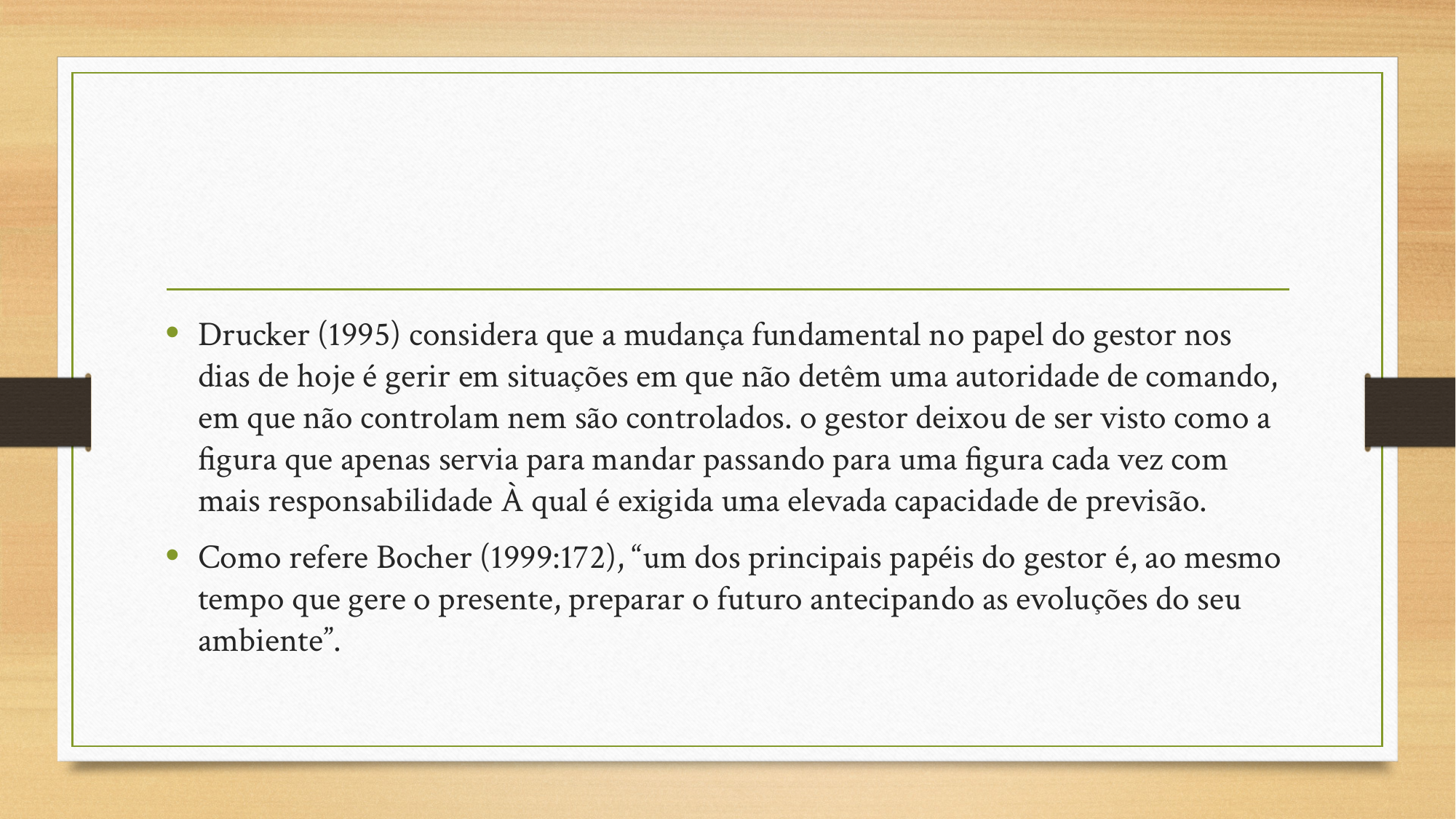

#
Drucker (1995) considera que a mudança fundamental no papel do gestor nos dias de hoje é gerir em situações em que não detêm uma autoridade de comando, em que não controlam nem são controlados. o gestor deixou de ser visto como a figura que apenas servia para mandar passando para uma figura cada vez com mais responsabilidade À qual é exigida uma elevada capacidade de previsão.
Como refere Bocher (1999:172), “um dos principais papéis do gestor é, ao mesmo tempo que gere o presente, preparar o futuro antecipando as evoluções do seu ambiente”.